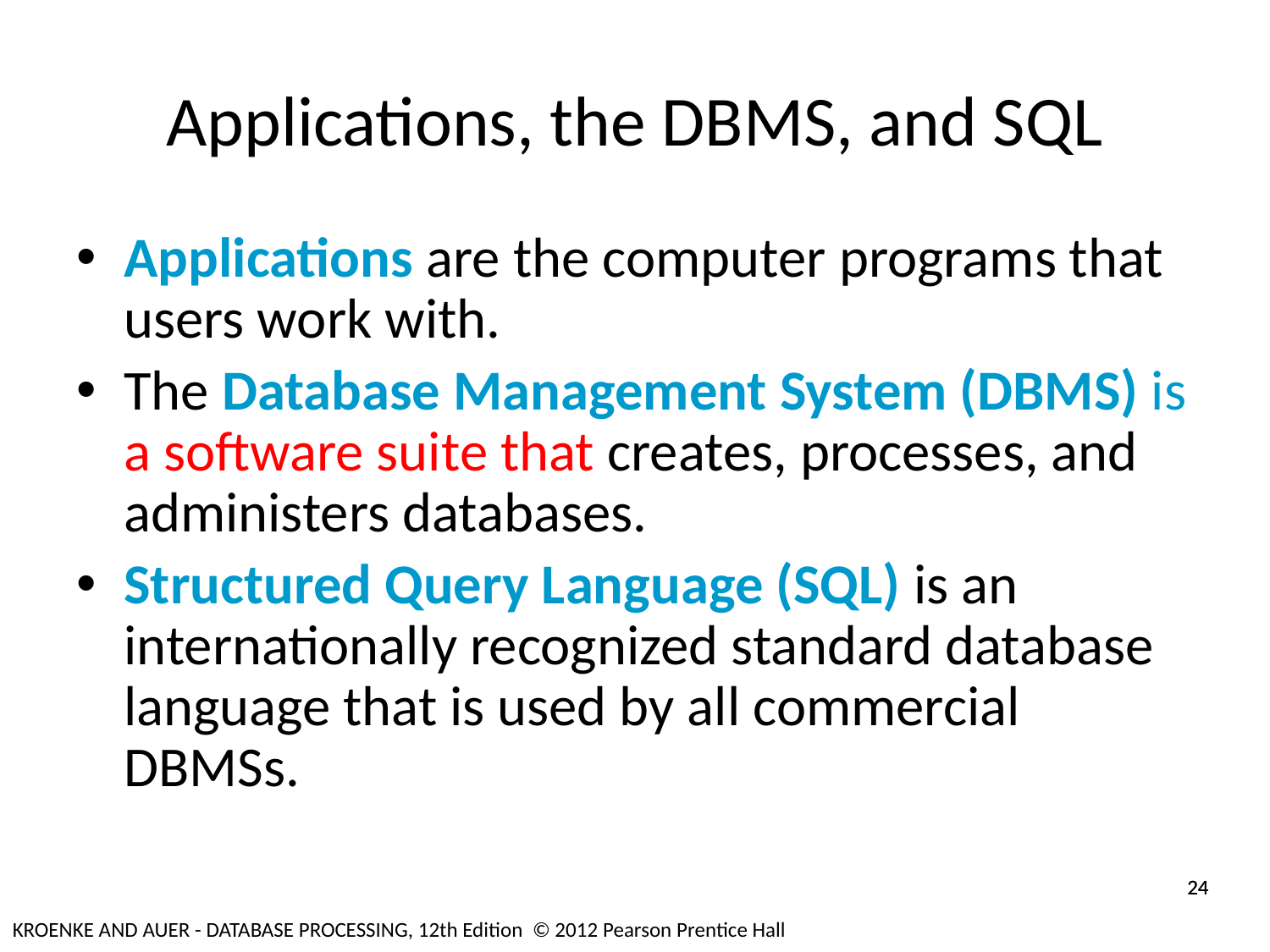

# Applications, the DBMS, and SQL
Applications are the computer programs that users work with.
The Database Management System (DBMS) is a software suite that creates, processes, and administers databases.
Structured Query Language (SQL) is an internationally recognized standard database language that is used by all commercial DBMSs.
KROENKE AND AUER - DATABASE PROCESSING, 12th Edition  © 2012 Pearson Prentice Hall